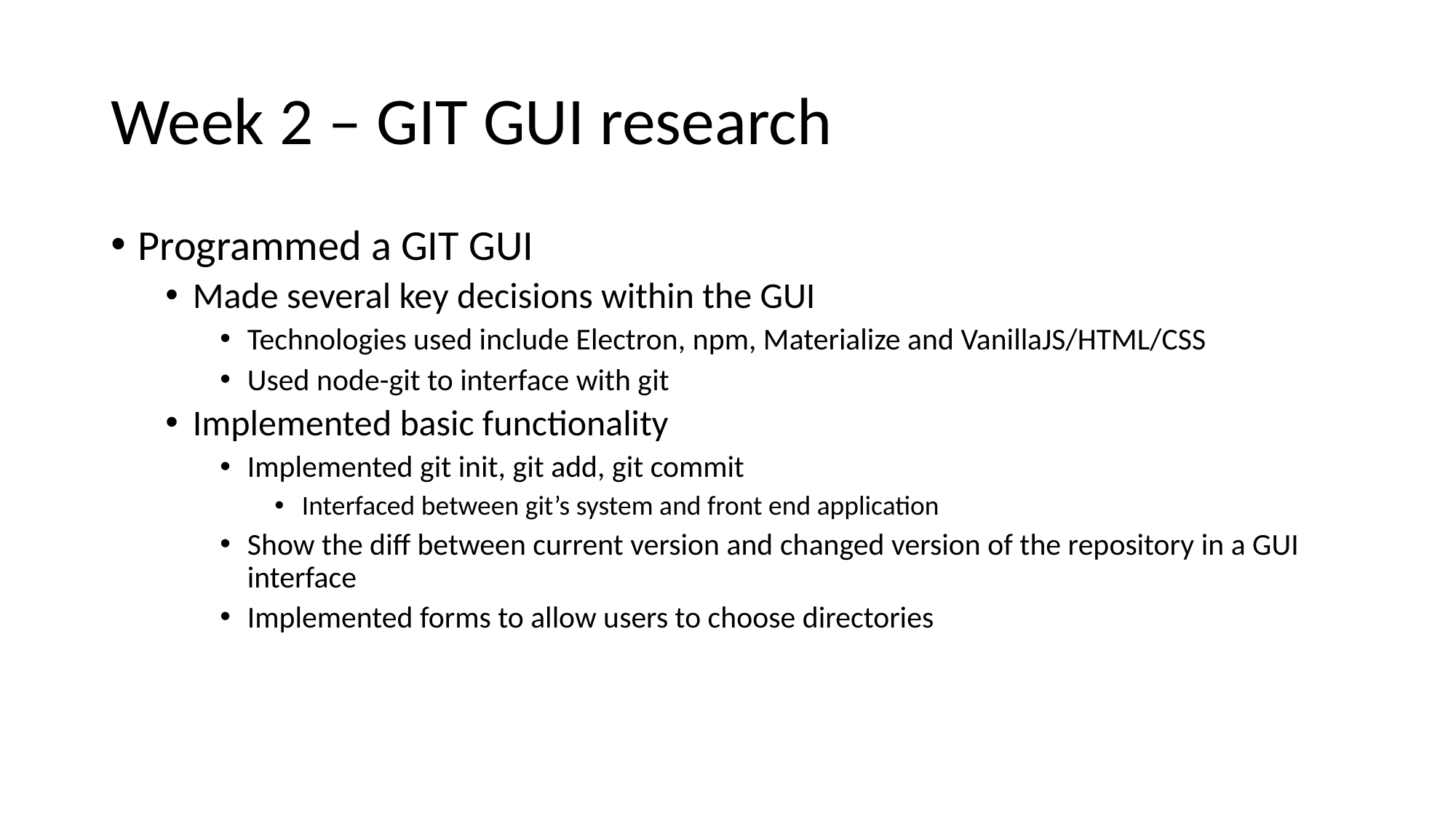

# Week 2 – GIT GUI research
Programmed a GIT GUI
Made several key decisions within the GUI
Technologies used include Electron, npm, Materialize and VanillaJS/HTML/CSS
Used node-git to interface with git
Implemented basic functionality
Implemented git init, git add, git commit
Interfaced between git’s system and front end application
Show the diff between current version and changed version of the repository in a GUI interface
Implemented forms to allow users to choose directories